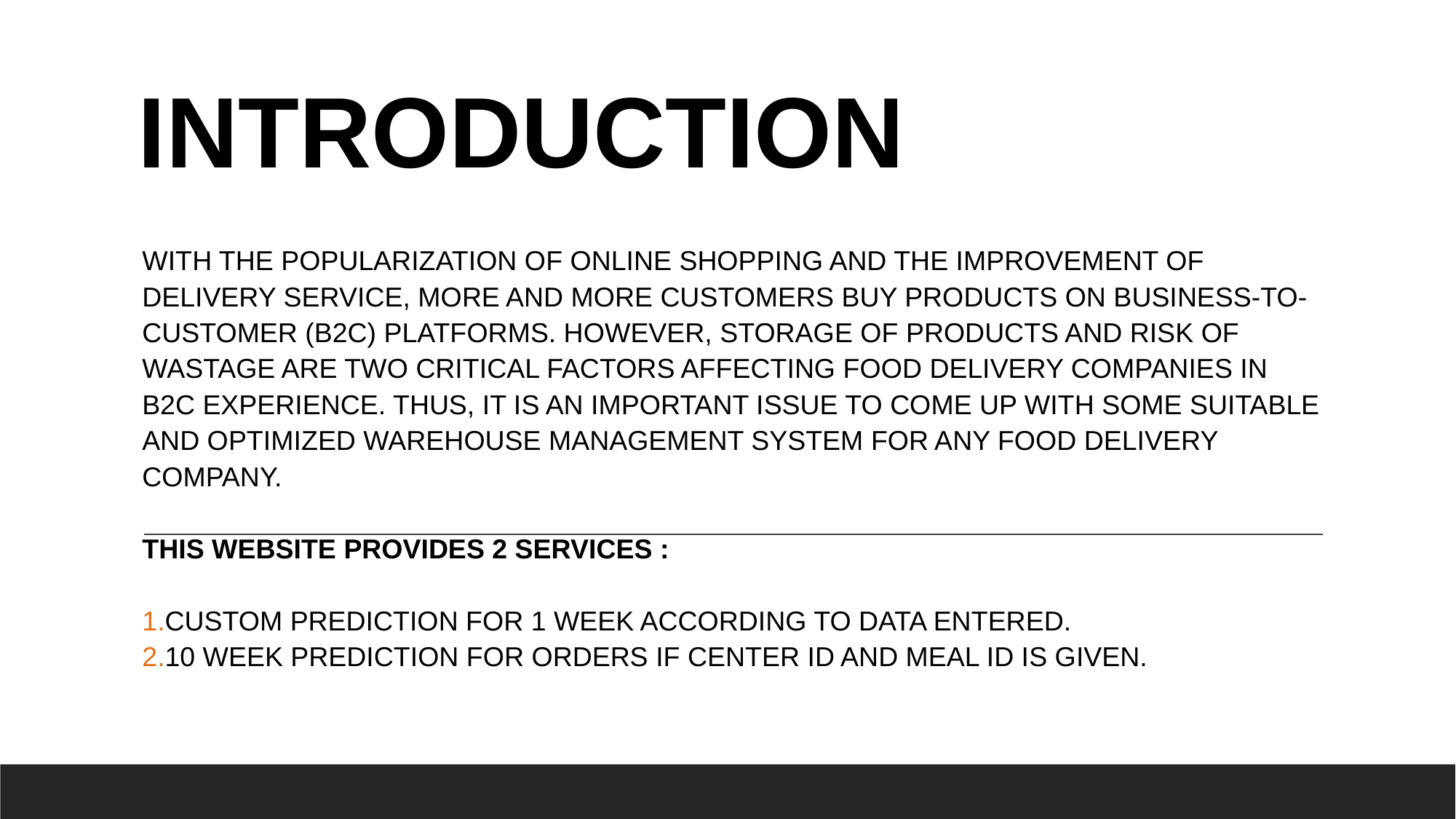

# INTRODUCTION
WITH THE POPULARIZATION OF ONLINE SHOPPING AND THE IMPROVEMENT OF DELIVERY SERVICE, MORE AND MORE CUSTOMERS BUY PRODUCTS ON BUSINESS-TO-CUSTOMER (B2C) PLATFORMS. HOWEVER, STORAGE OF PRODUCTS AND RISK OF WASTAGE ARE TWO CRITICAL FACTORS AFFECTING FOOD DELIVERY COMPANIES IN B2C EXPERIENCE. THUS, IT IS AN IMPORTANT ISSUE TO COME UP WITH SOME SUITABLE AND OPTIMIZED WAREHOUSE MANAGEMENT SYSTEM FOR ANY FOOD DELIVERY COMPANY.

THIS WEBSITE PROVIDES 2 SERVICES :

CUSTOM PREDICTION FOR 1 WEEK ACCORDING TO DATA ENTERED.
10 WEEK PREDICTION FOR ORDERS IF CENTER ID AND MEAL ID IS GIVEN.